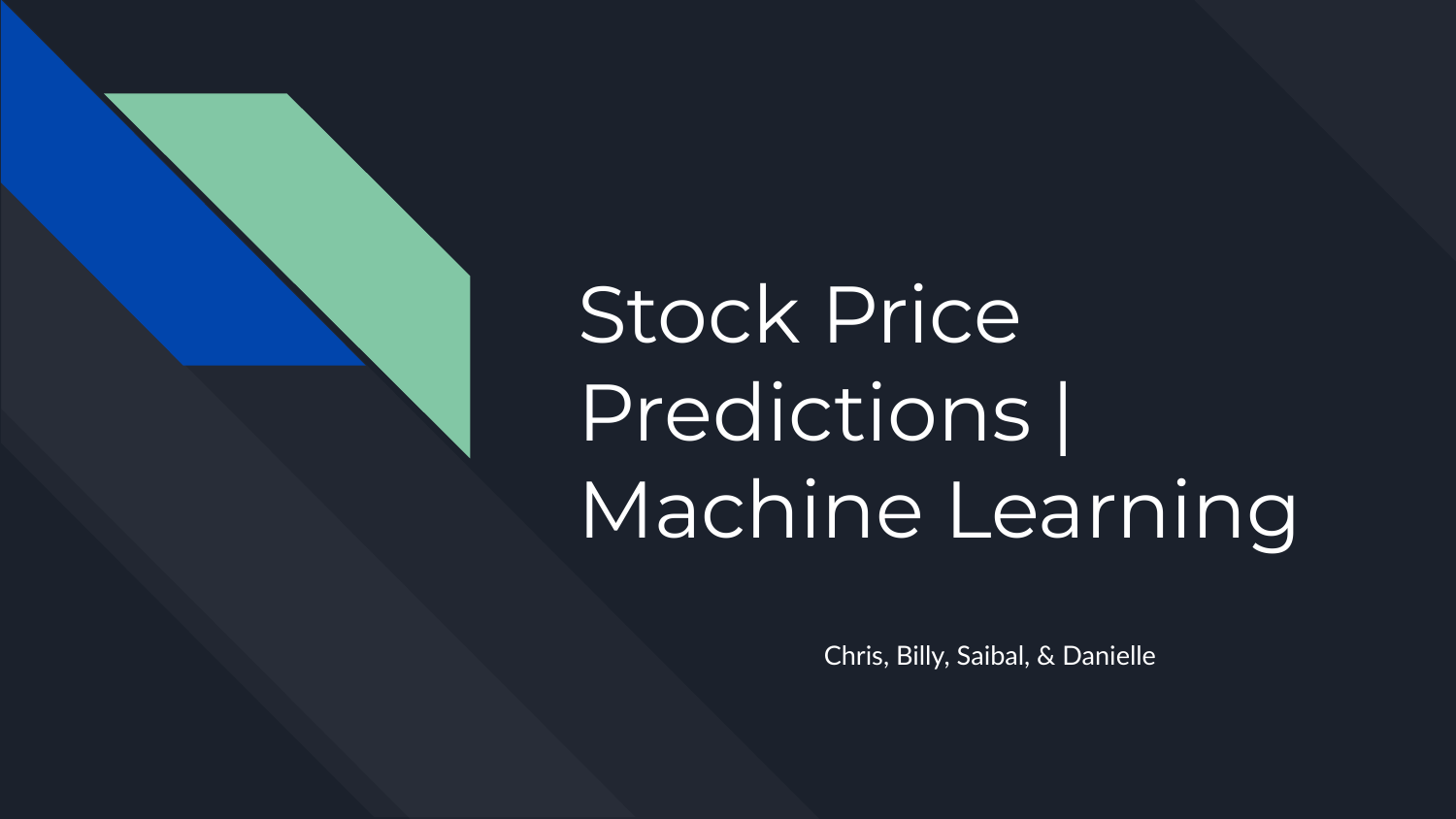

# Stock Price Predictions | Machine Learning
Chris, Billy, Saibal, & Danielle